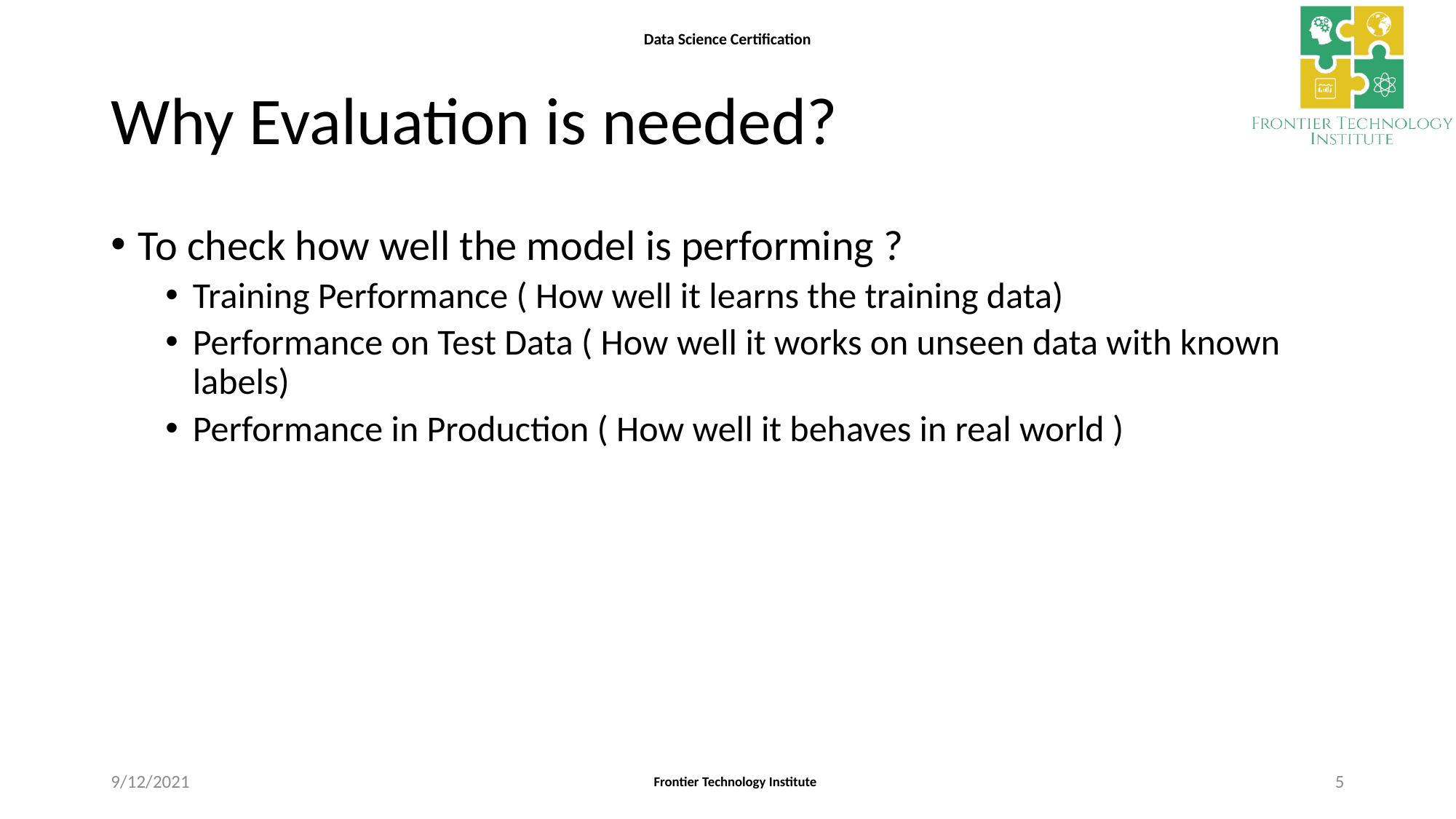

# Why Evaluation is needed?
To check how well the model is performing ?
Training Performance ( How well it learns the training data)
Performance on Test Data ( How well it works on unseen data with known labels)
Performance in Production ( How well it behaves in real world )
9/12/2021
5